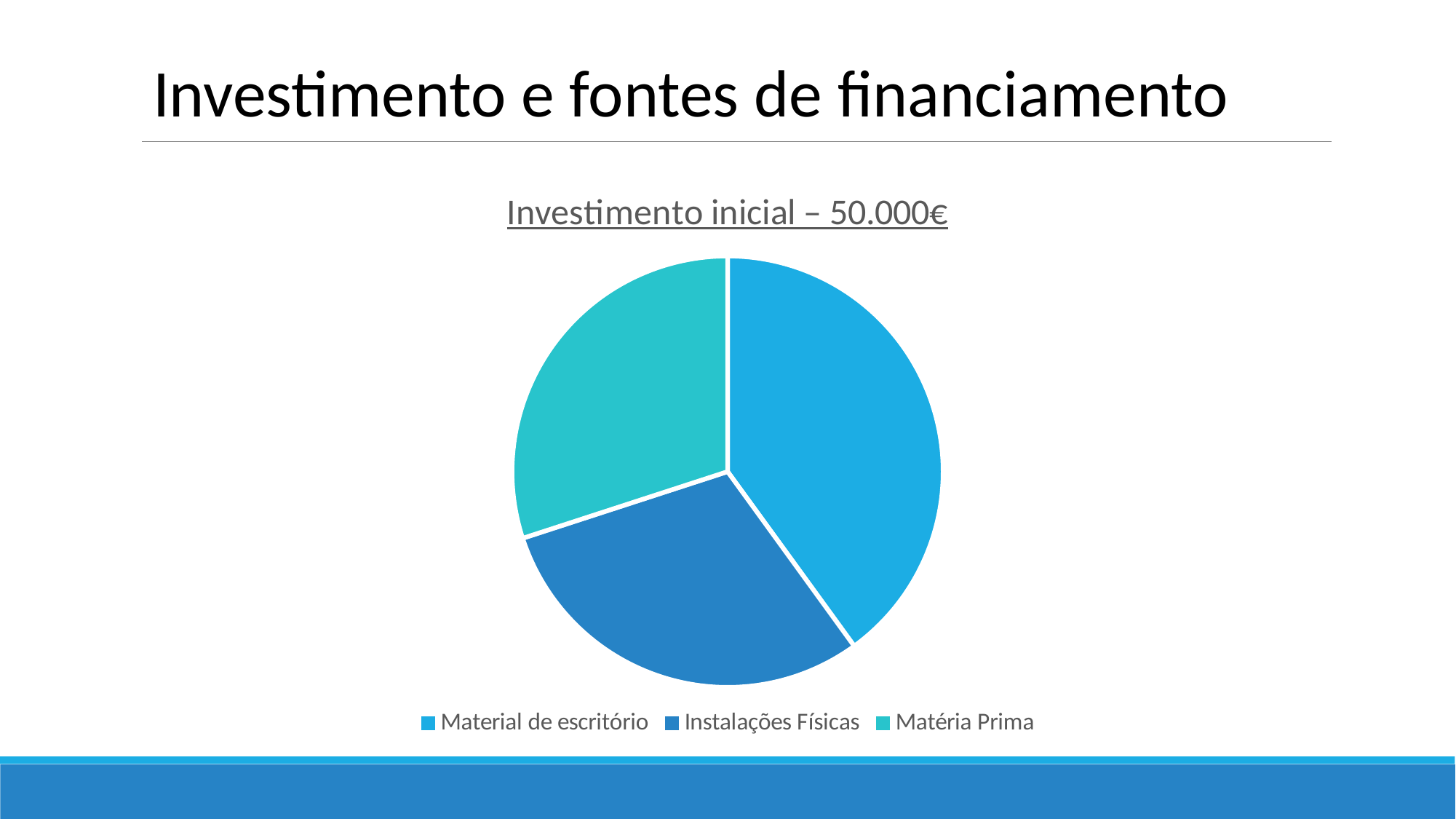

Investimento e fontes de financiamento

### Chart: Investimento inicial – 50.000€

| Category |  |
|---|---|
| Material de escritório | 20000.0 |
| Instalações Físicas | 15000.0 |
| Matéria Prima | 15000.0 |